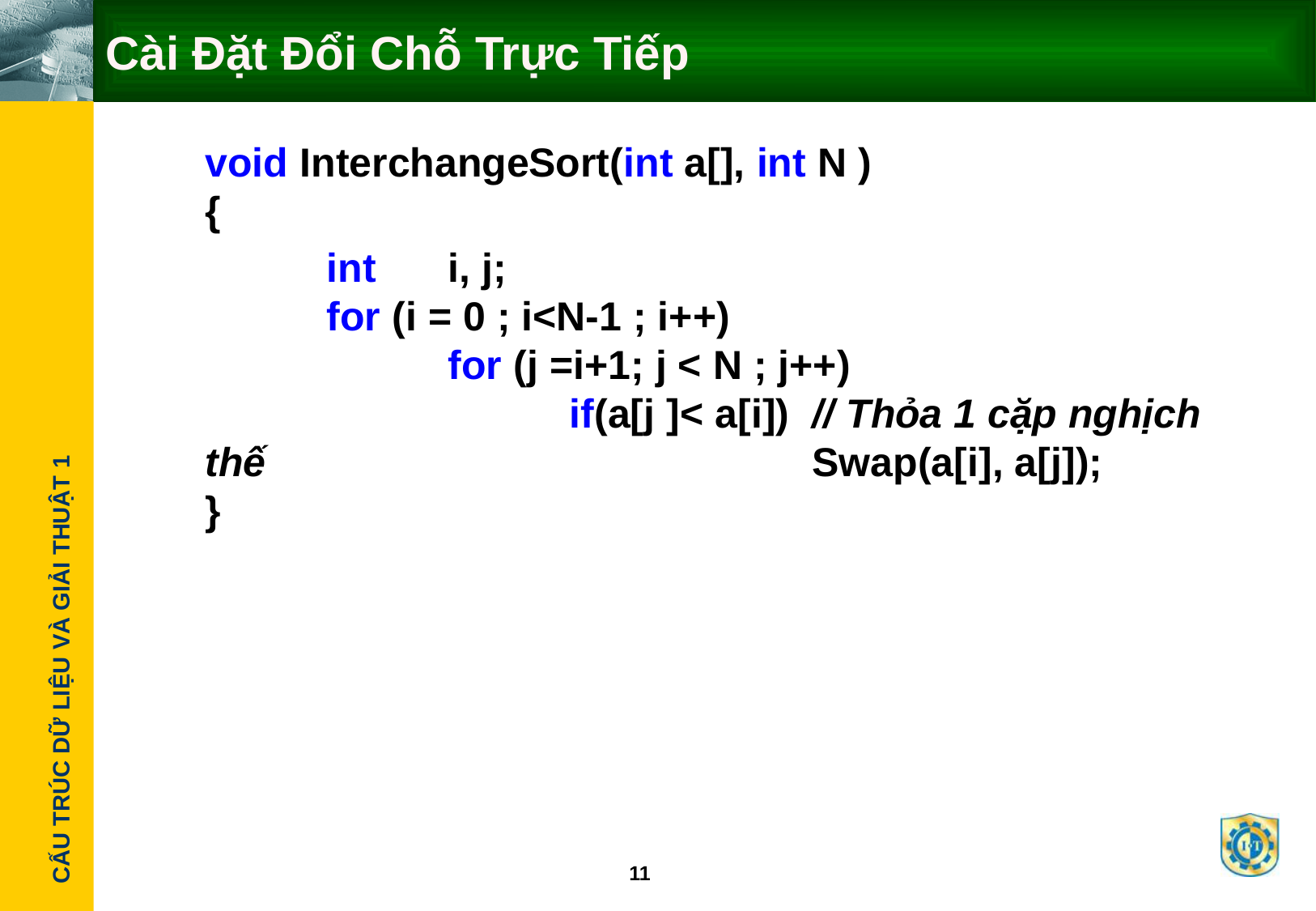

# Cài Đặt Đổi Chỗ Trực Tiếp
	void InterchangeSort(int a[], int N )
{
		int	i, j;
	for (i = 0 ; i<N-1 ; i++)
		for (j =i+1; j < N ; j++)
			if(a[j ]< a[i])	// Thỏa 1 cặp nghịch thế					Swap(a[i], a[j]);
}